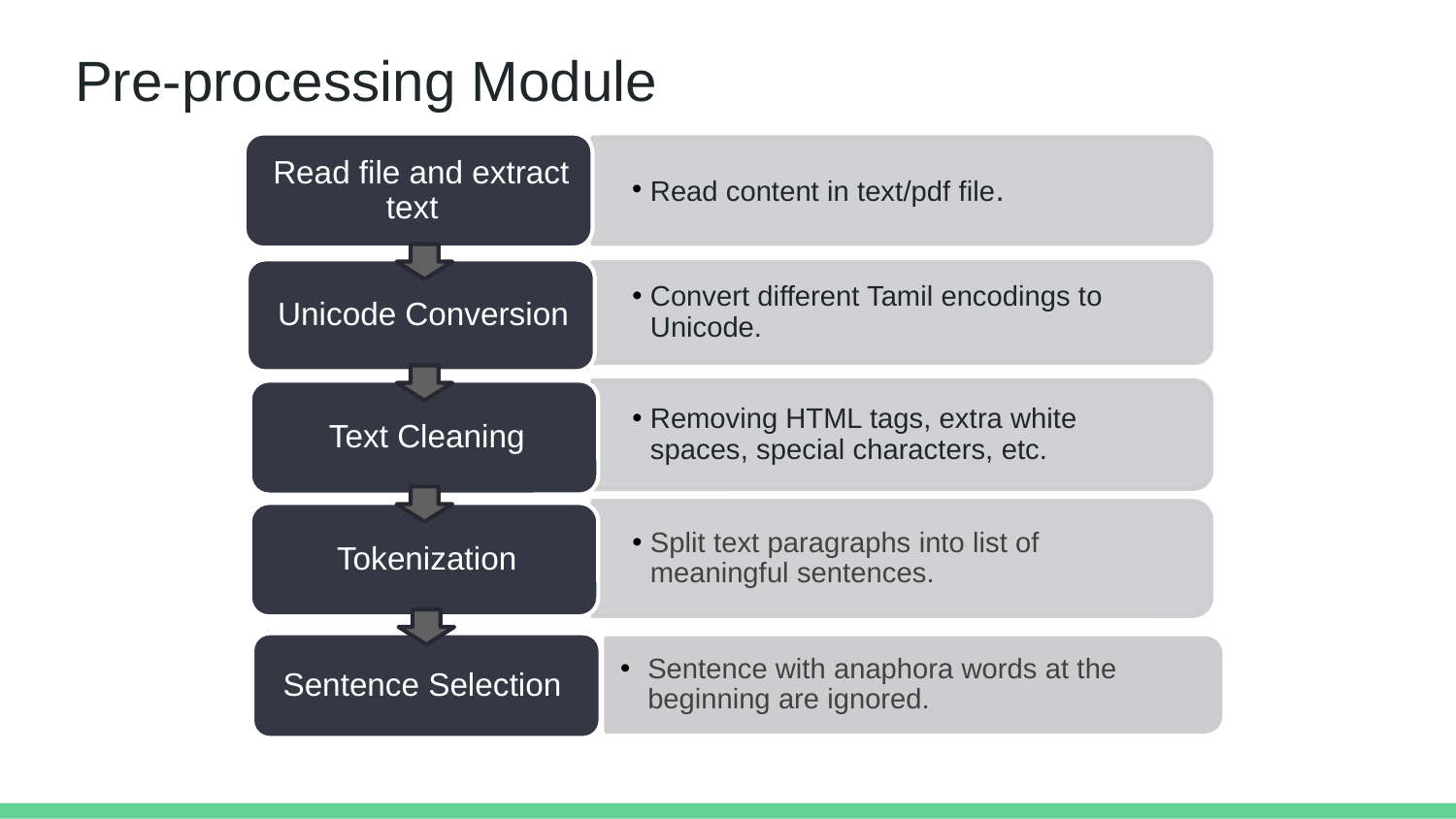

# Pre-processing Module
Read content in text/pdf file.
Read file and extract text
Convert different Tamil encodings to Unicode.
Unicode Conversion
Removing HTML tags, extra white spaces, special characters, etc.
Text Cleaning
Split text paragraphs into list of meaningful sentences.
Tokenization

Sentence Selection

Sentence with anaphora words at the beginning are ignored.